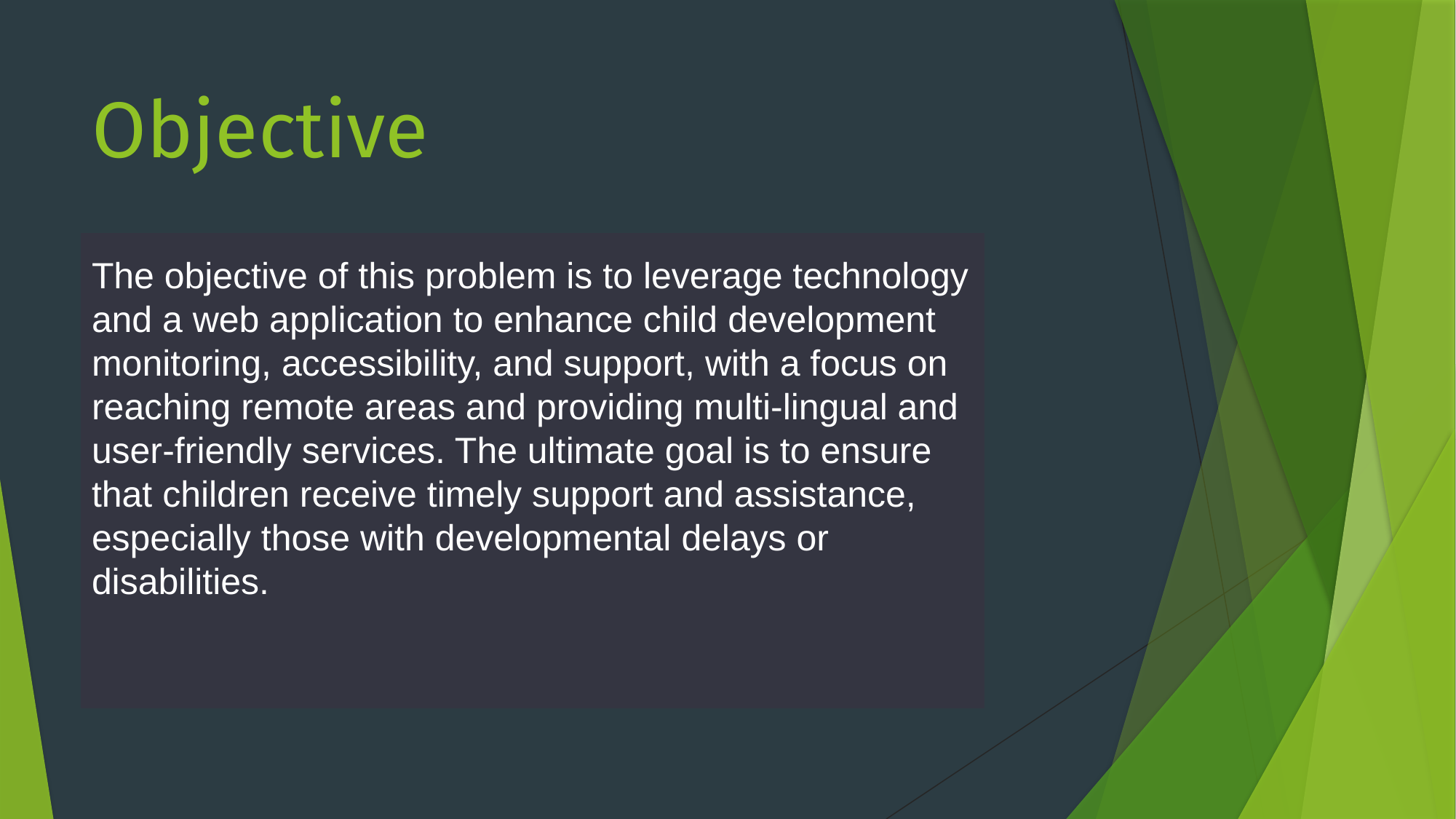

# Objective
The objective of this problem is to leverage technology and a web application to enhance child development monitoring, accessibility, and support, with a focus on reaching remote areas and providing multi-lingual and user-friendly services. The ultimate goal is to ensure that children receive timely support and assistance, especially those with developmental delays or disabilities.